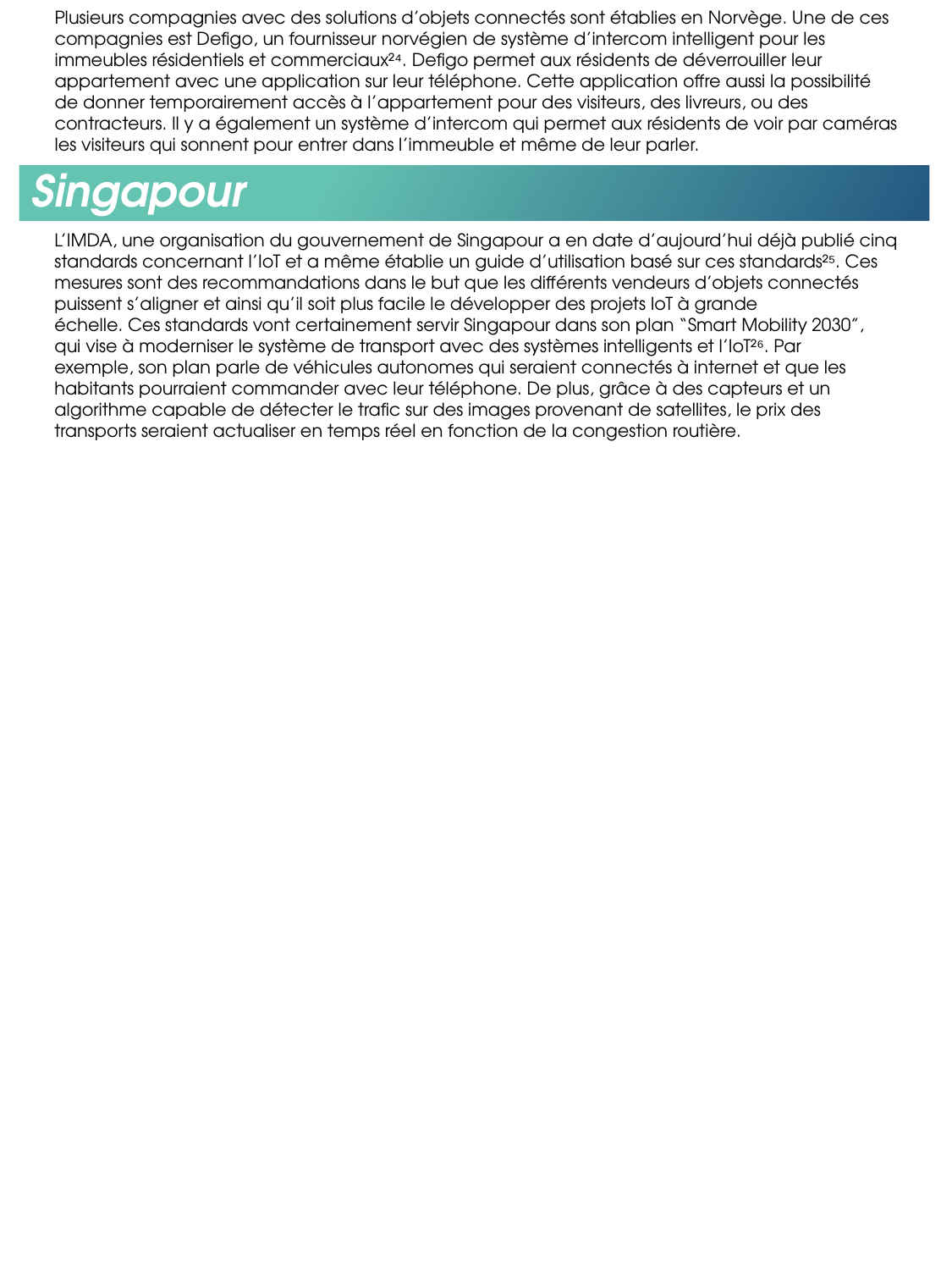

Plusieurs compagnies avec des solutions d’objets connectés sont établies en Norvège. Une de ces
compagnies est Defigo, un fournisseur norvégien de système d’intercom intelligent pour les
immeubles résidentiels et commerciaux²⁴. Defigo permet aux résidents de déverrouiller leur
appartement avec une application sur leur téléphone. Cette application offre aussi la possibilité
de donner temporairement accès à l’appartement pour des visiteurs, des livreurs, ou des
contracteurs. Il y a également un système d’intercom qui permet aux résidents de voir par caméras
les visiteurs qui sonnent pour entrer dans l’immeuble et même de leur parler.
# Singapour
L’IMDA, une organisation du gouvernement de Singapour a en date d’aujourd’hui déjà publié cinq
standards concernant l’IoT et a même établie un guide d’utilisation basé sur ces standards²⁵. Ces
mesures sont des recommandations dans le but que les différents vendeurs d’objets connectés
puissent s’aligner et ainsi qu’il soit plus facile le développer des projets IoT à grande
échelle. Ces standards vont certainement servir Singapour dans son plan “Smart Mobility 2030”,
qui vise à moderniser le système de transport avec des systèmes intelligents et l’IoT²⁶. Par
exemple, son plan parle de véhicules autonomes qui seraient connectés à internet et que les
habitants pourraient commander avec leur téléphone. De plus, grâce à des capteurs et un
algorithme capable de détecter le trafic sur des images provenant de satellites, le prix des
transports seraient actualiser en temps réel en fonction de la congestion routière.